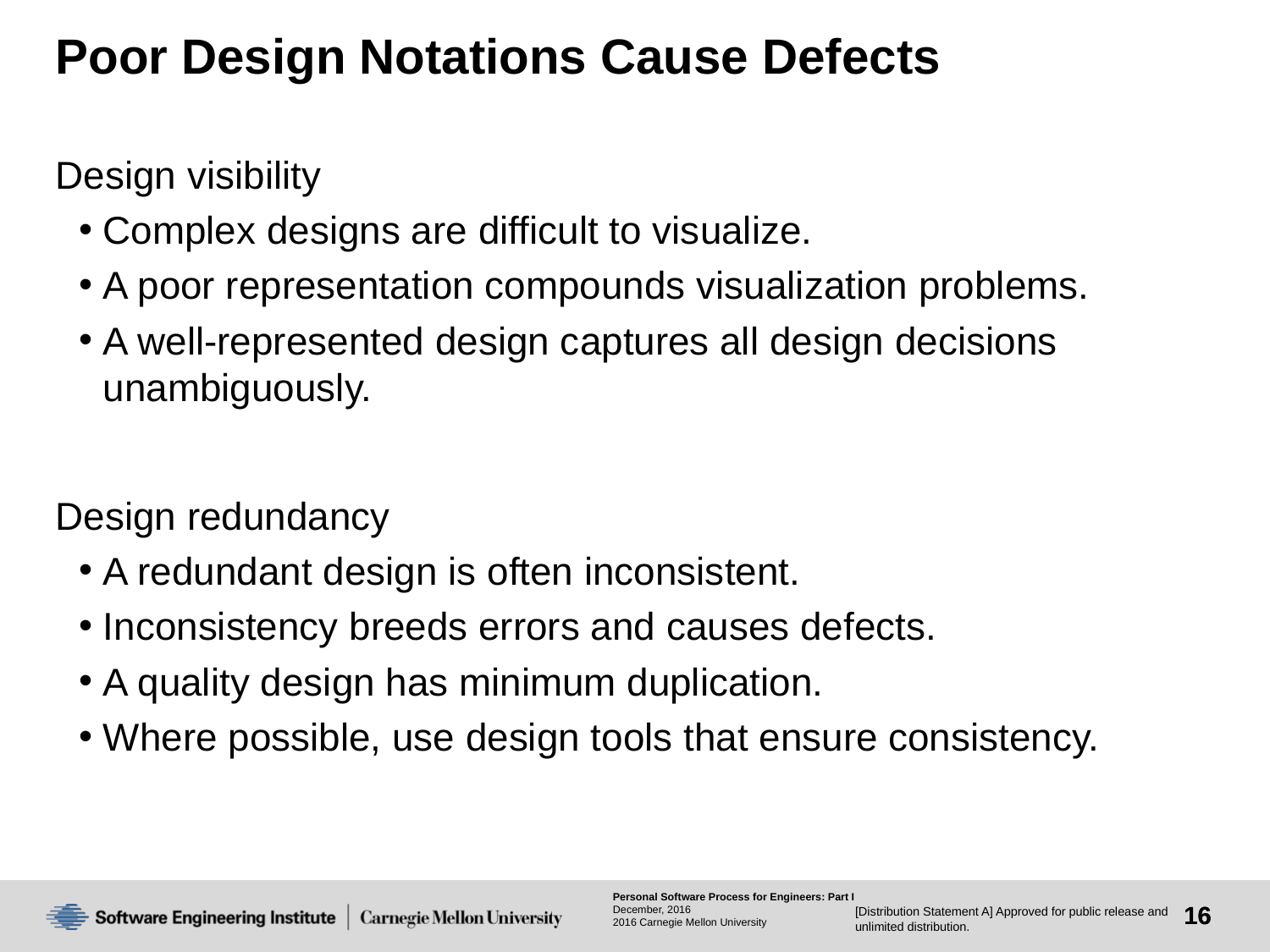

# Poor Design Notations Cause Defects
Design visibility
Complex designs are difficult to visualize.
A poor representation compounds visualization problems.
A well-represented design captures all design decisions unambiguously.

Design redundancy
A redundant design is often inconsistent.
Inconsistency breeds errors and causes defects.
A quality design has minimum duplication.
Where possible, use design tools that ensure consistency.